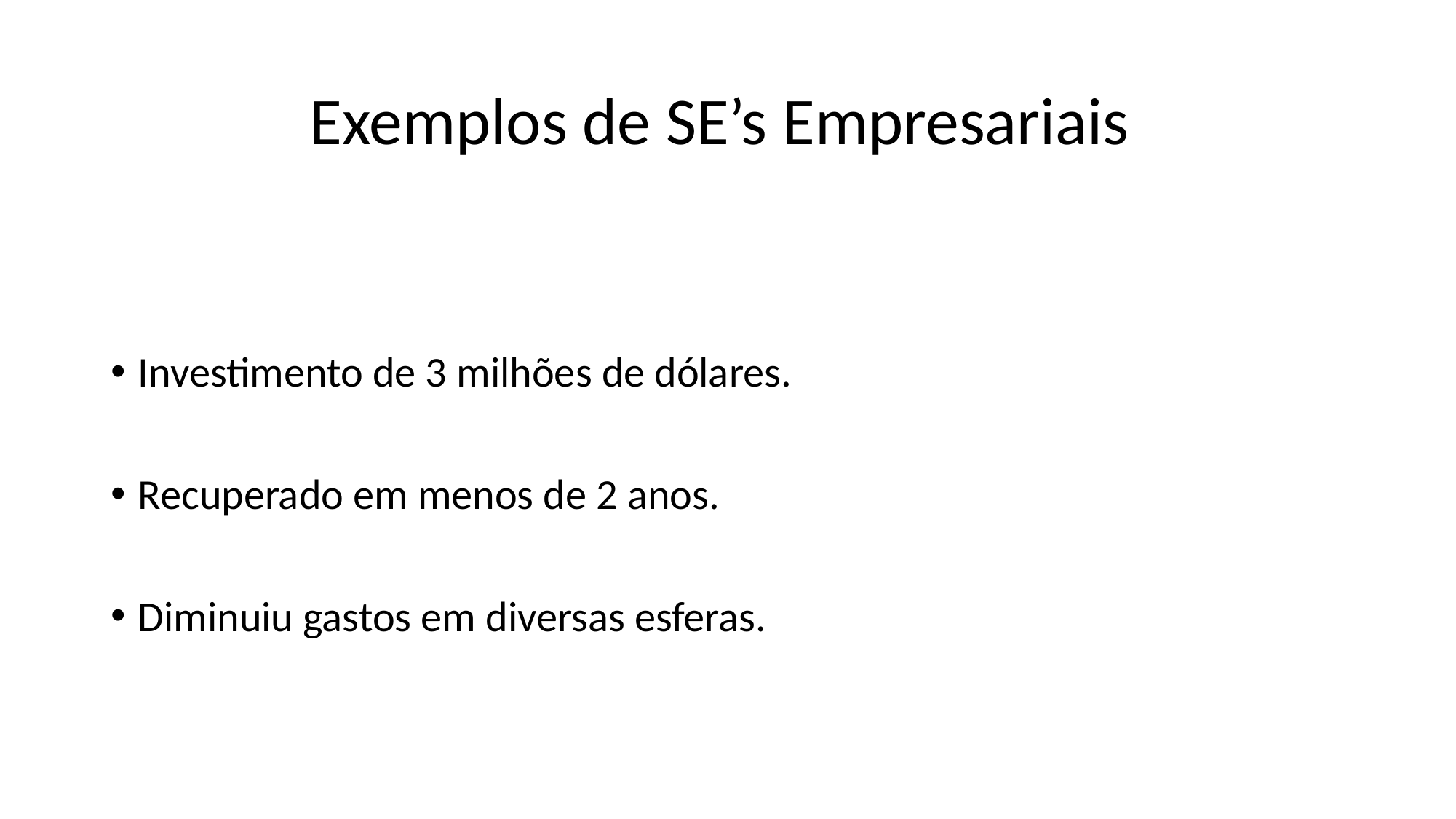

# Exemplos de SE’s Empresariais

Investimento de 3 milhões de dólares.

Recuperado em menos de 2 anos.

Diminuiu gastos em diversas esferas.